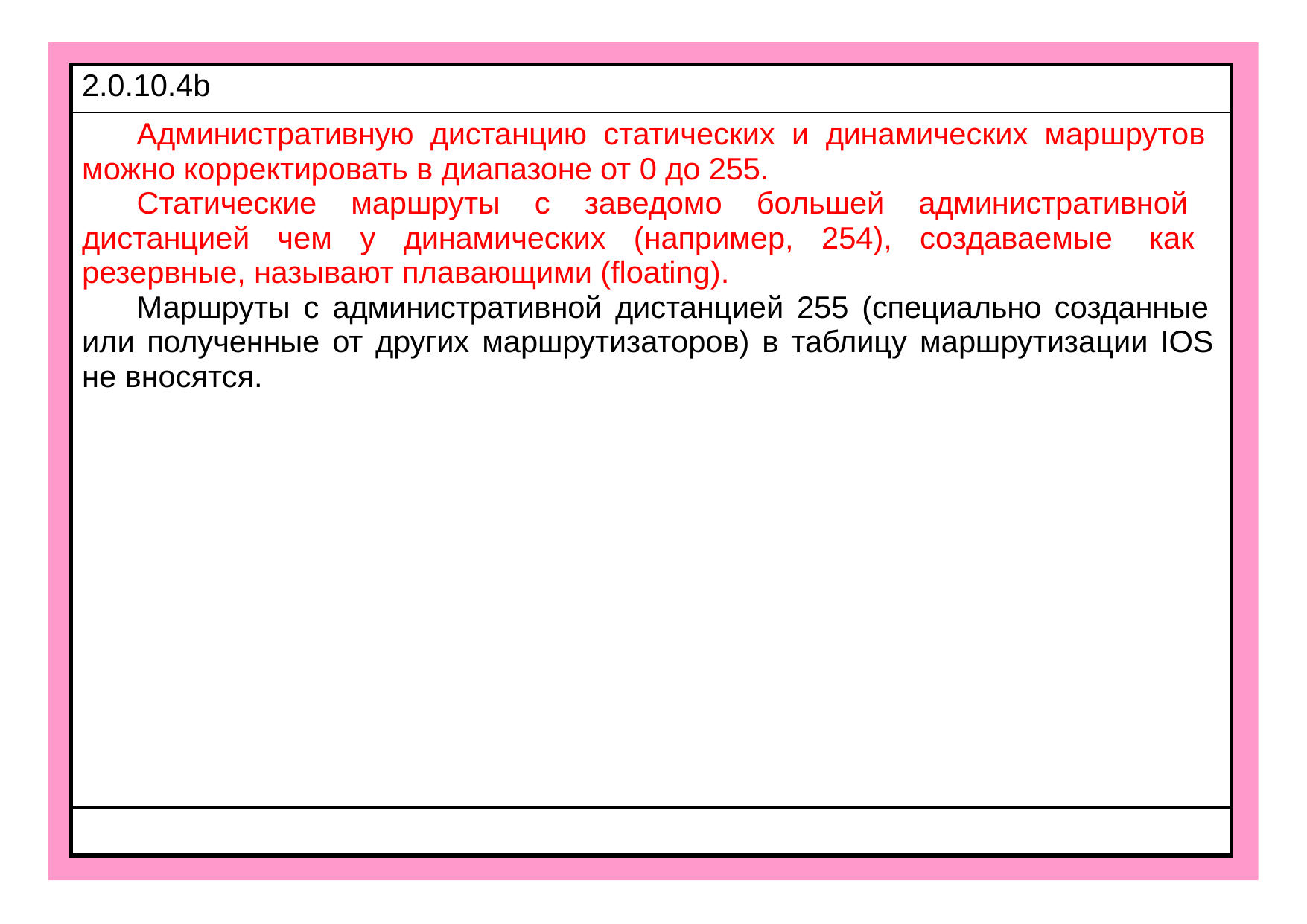

| 2.0.10.4b |
| --- |
| Административную дистанцию статических и динамических маршрутов можно корректировать в диапазоне от 0 до 255. Статические маршруты с заведомо большей административной дистанцией чем у динамических (например, 254), создаваемые как резервные, называют плавающими (floating). Маршруты с административной дистанцией 255 (специально созданные или полученные от других маршрутизаторов) в таблицу маршрутизации IOS не вносятся. |
|  |